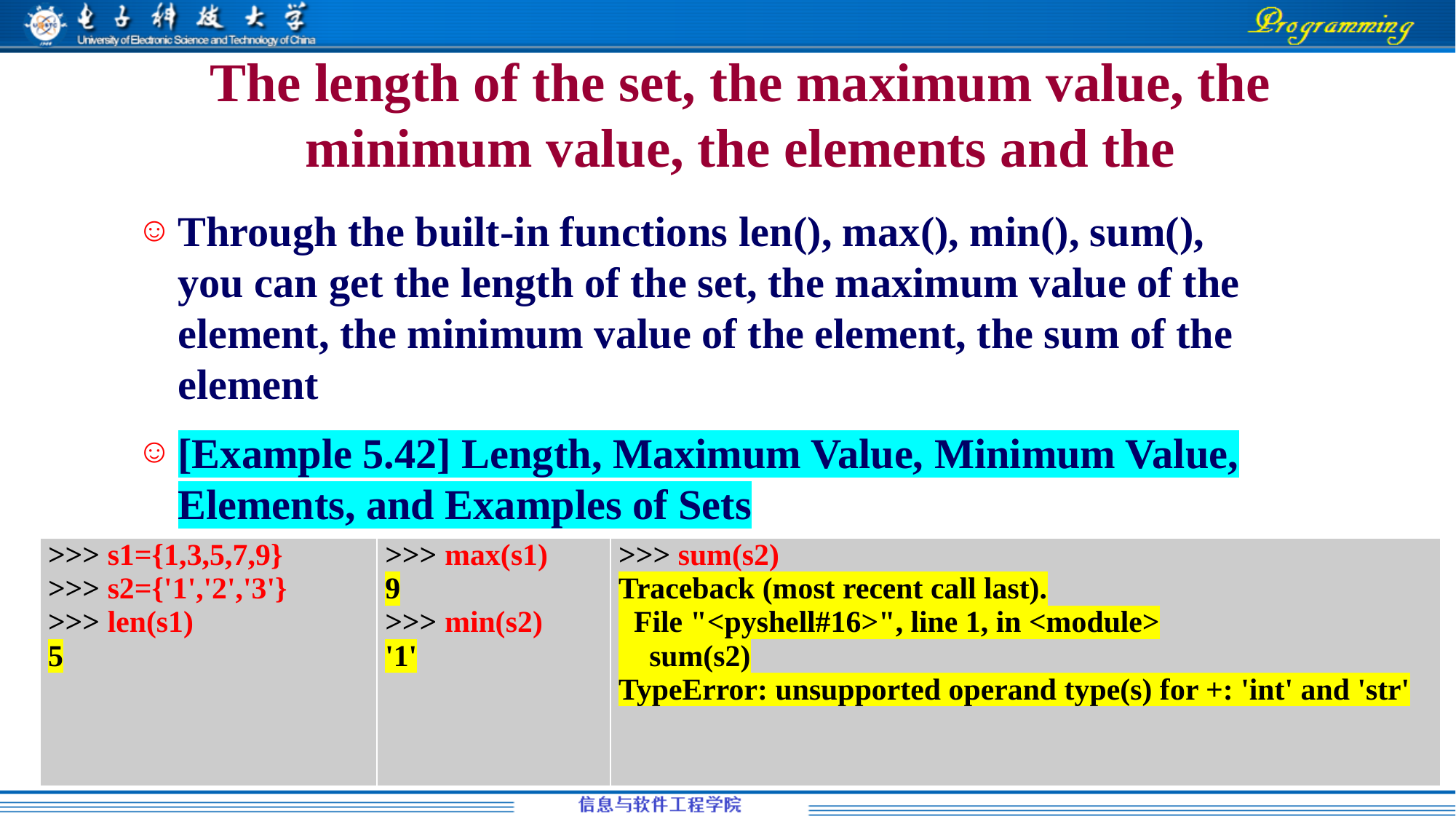

# The length of the set, the maximum value, the minimum value, the elements and the
Through the built-in functions len(), max(), min(), sum(), you can get the length of the set, the maximum value of the element, the minimum value of the element, the sum of the element
[Example 5.42] Length, Maximum Value, Minimum Value, Elements, and Examples of Sets
| >>> s1={1,3,5,7,9} >>> s2={'1','2','3'} >>> len(s1) 5 | >>> max(s1) 9 >>> min(s2) '1' | >>> sum(s2) Traceback (most recent call last). File "<pyshell#16>", line 1, in <module> sum(s2) TypeError: unsupported operand type(s) for +: 'int' and 'str' |
| --- | --- | --- |